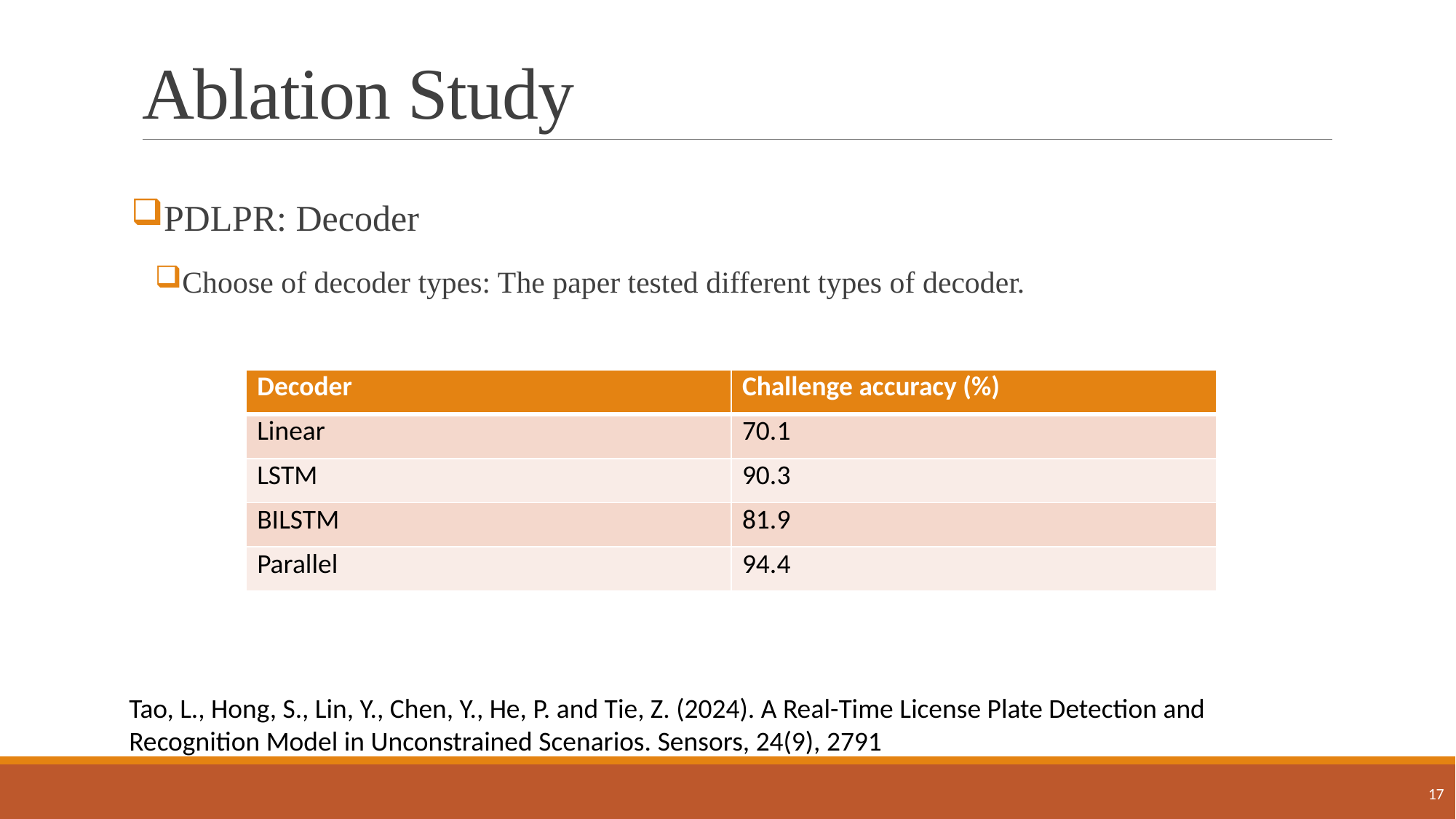

# Ablation Study
PDLPR: Decoder
Choose of decoder types: The paper tested different types of decoder.

| Decoder | Challenge accuracy (%) |
| --- | --- |
| Linear | 70.1 |
| LSTM | 90.3 |
| BILSTM | 81.9 |
| Parallel | 94.4 |
Tao, L., Hong, S., Lin, Y., Chen, Y., He, P. and Tie, Z. (2024). A Real-Time License Plate Detection and Recognition Model in Unconstrained Scenarios. Sensors, 24(9), 2791
17